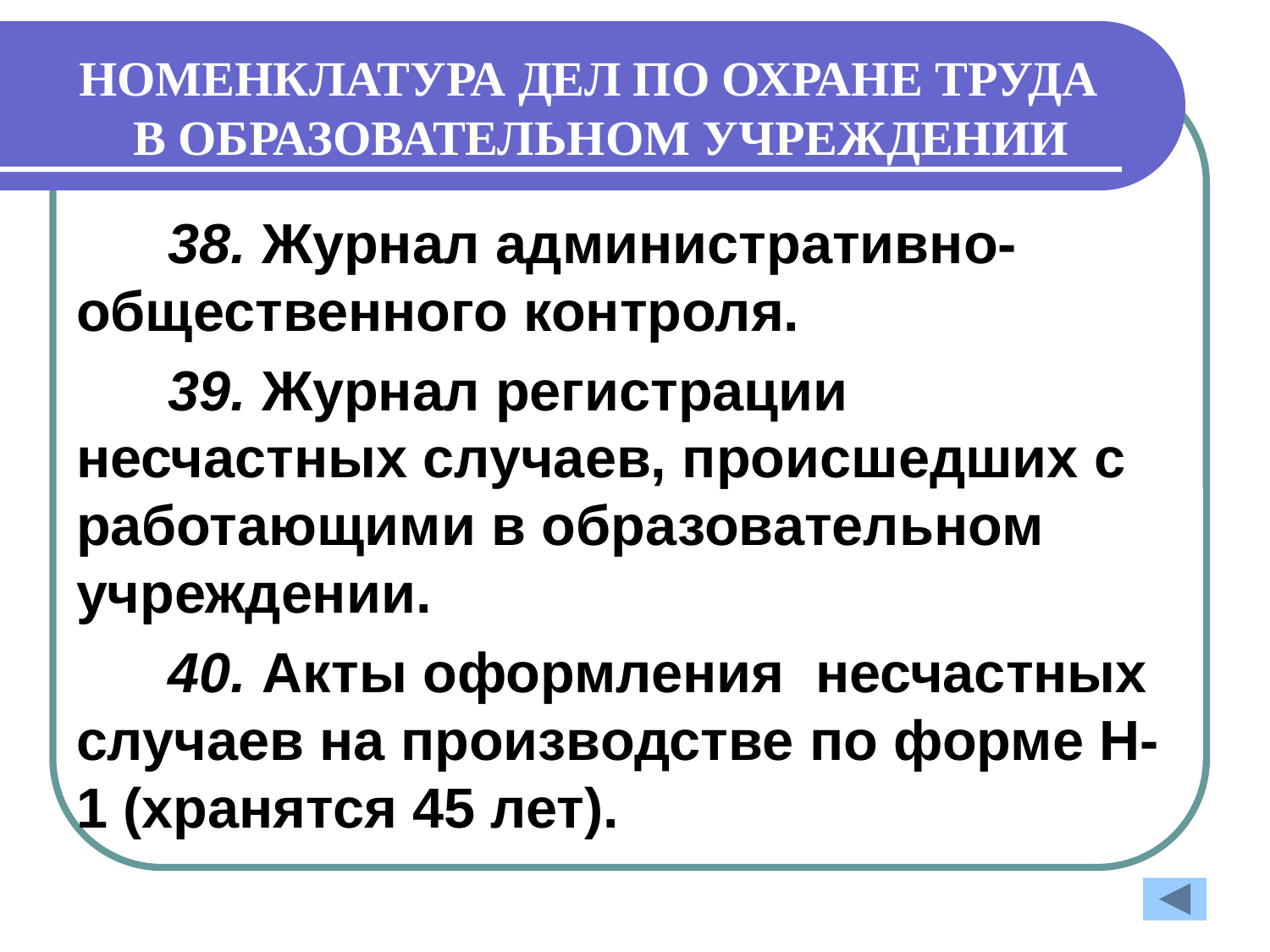

# НОМЕНКЛАТУРА ДЕЛ ПО ОХРАНЕ ТРУДА В ОБРАЗОВАТЕЛЬНОМ УЧРЕЖДЕНИИ
38. Журнал административно-общественного контроля.
39. Журнал регистрации несчастных случаев, происшедших с работающими в образовательном учреждении.
40. Акты оформления  несчастных случаев на производстве по форме Н-1 (хранятся 45 лет).